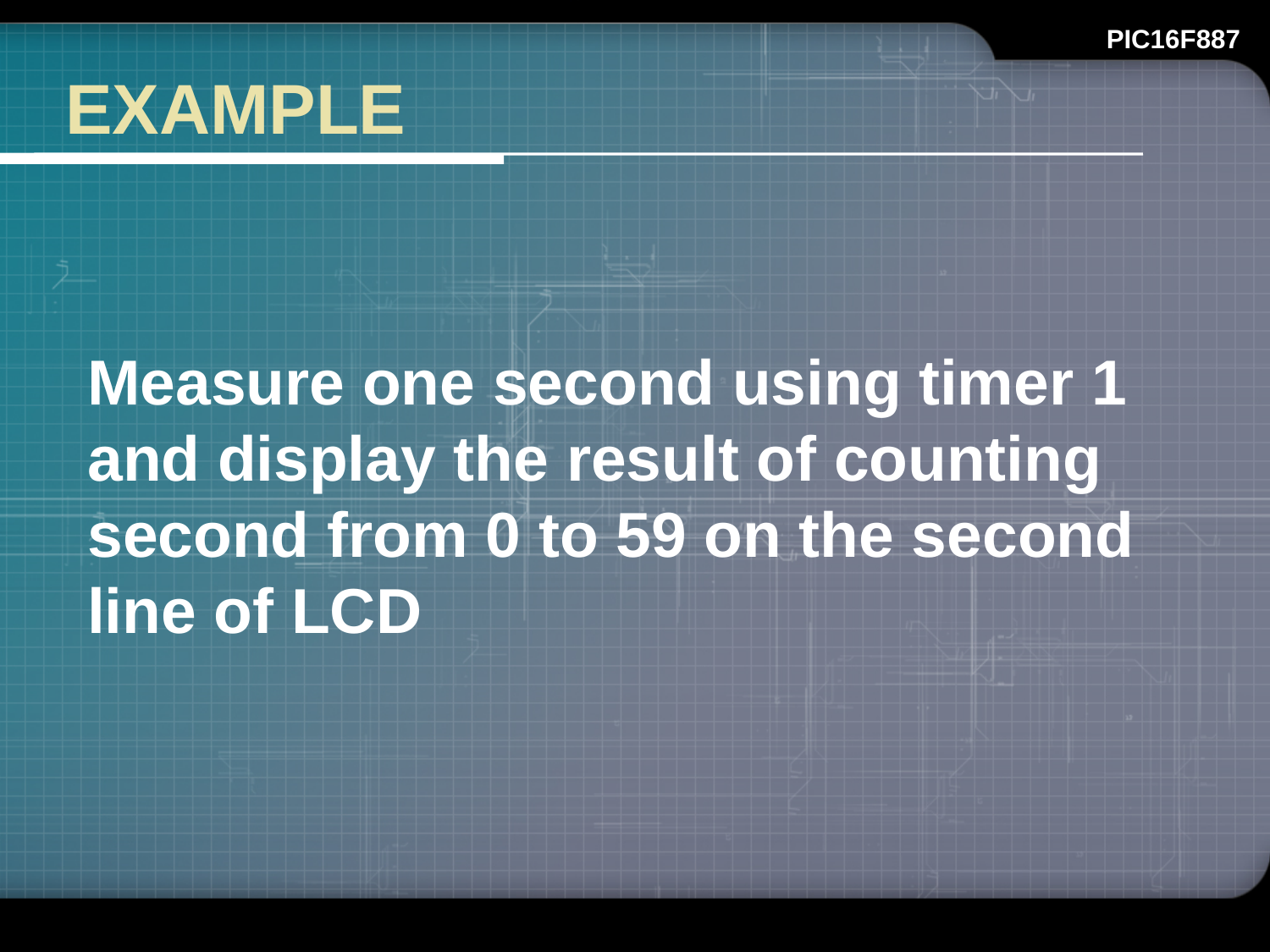

# EXAMPLE

Measure one second using timer 1 and display the result of counting second from 0 to 59 on the second line of LCD